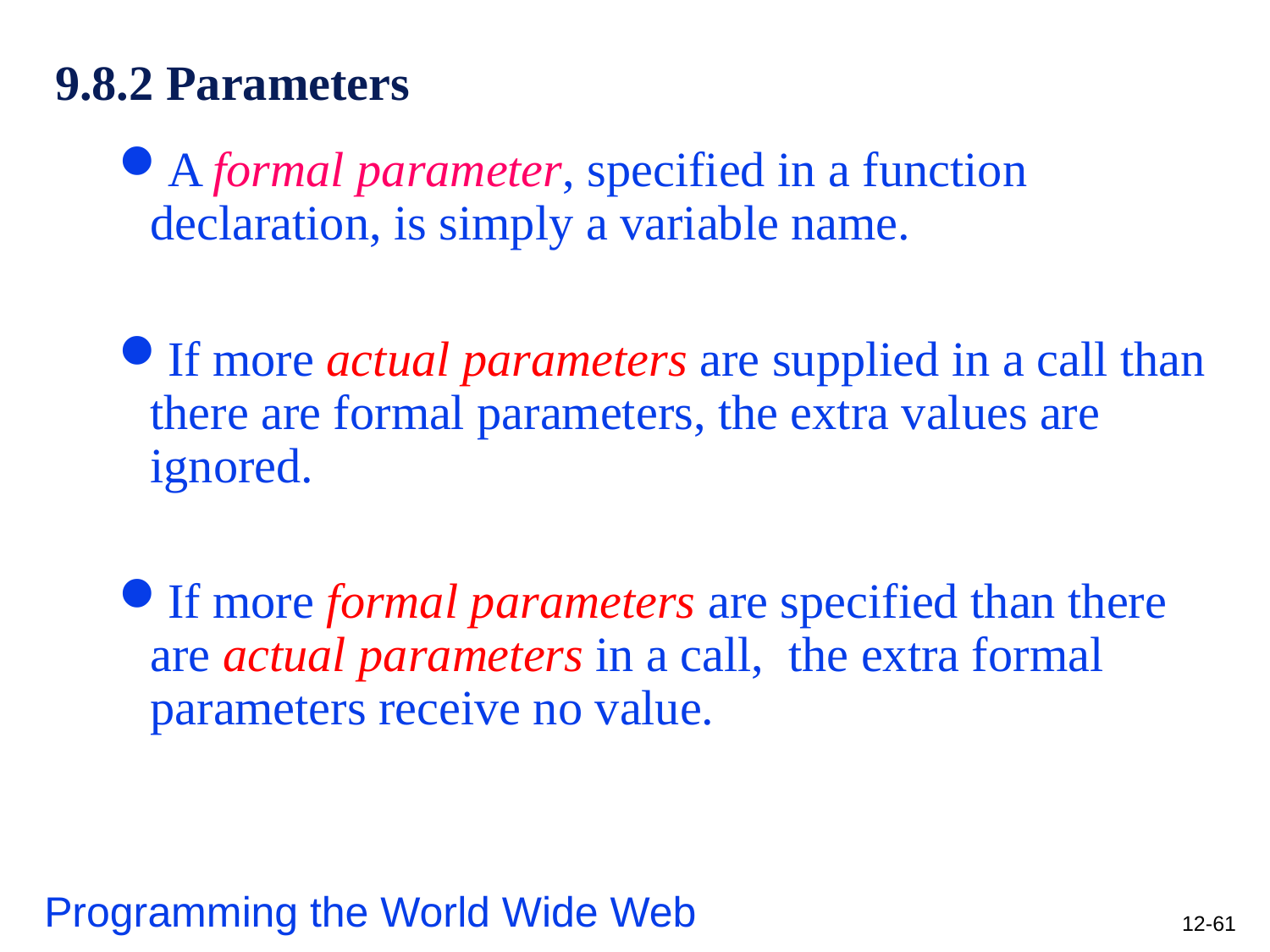

# 9.8.2 Parameters
A formal parameter, specified in a function declaration, is simply a variable name.

If more actual parameters are supplied in a call than there are formal parameters, the extra values are ignored.

If more formal parameters are specified than there are actual parameters in a call,  the extra formal parameters receive no value.